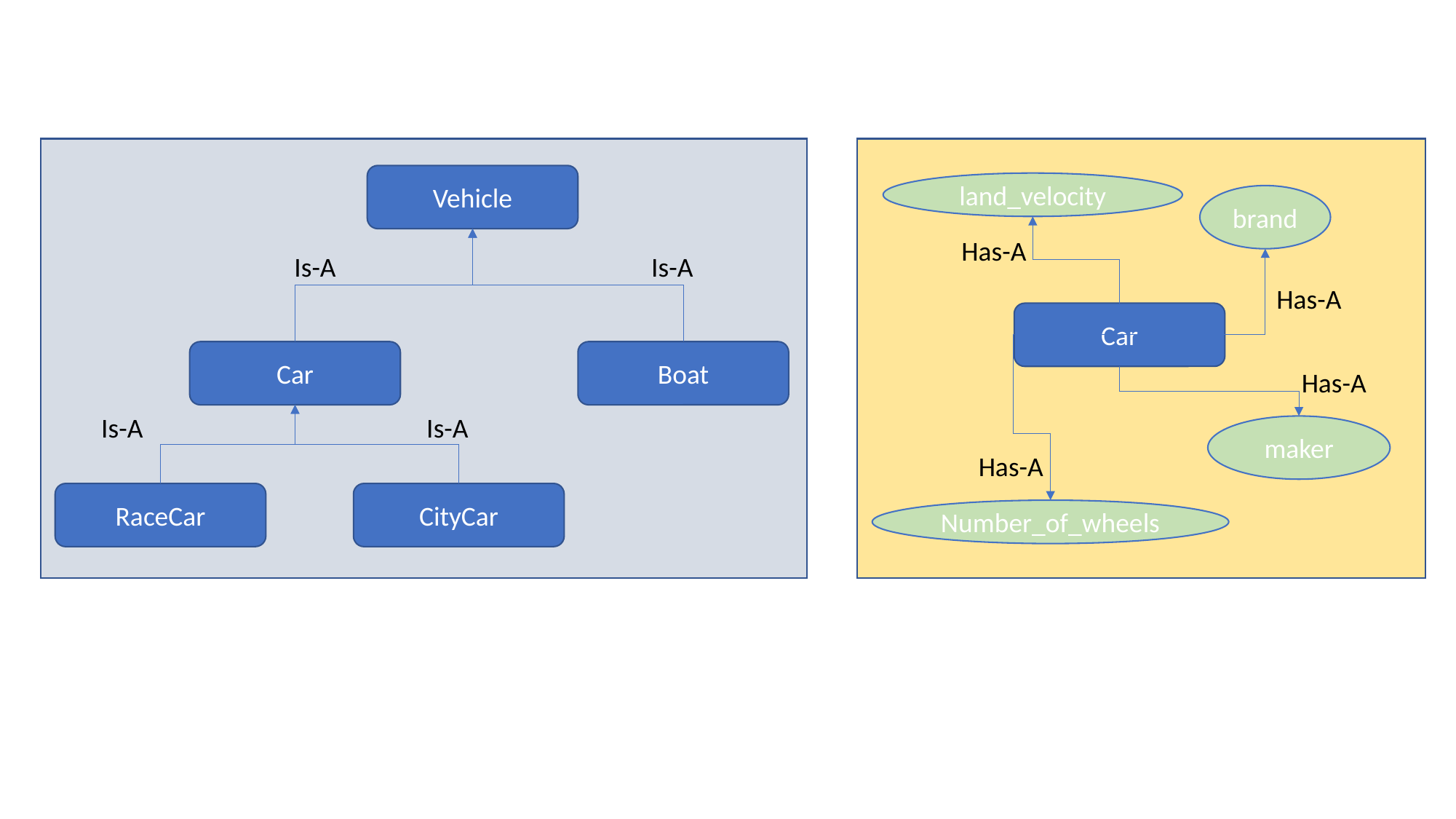

Vehicle
land_velocity
brand
Has-A
Is-A
Is-A
Has-A
Car
Car
Boat
Has-A
Is-A
Is-A
maker
Has-A
RaceCar
CityCar
Number_of_wheels